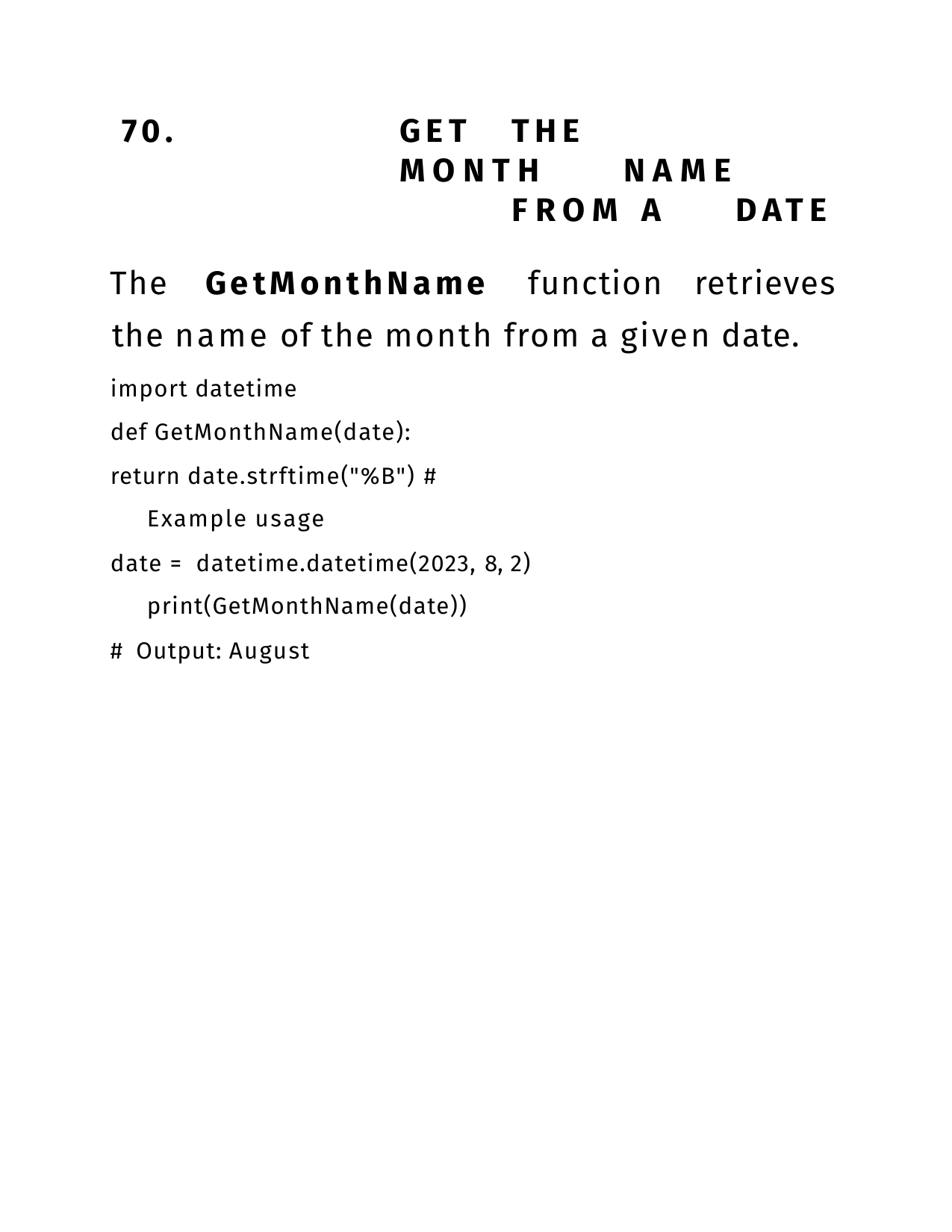

70.	GET	THE		MONTH	NAME	FROM A	DATE
The	GetMonthName	function	retrieves the name of the month from a given date.
import datetime
def GetMonthName(date):
return date.strftime("%B") # Example usage
date = datetime.datetime(2023, 8, 2) print(GetMonthName(date))
# Output: August